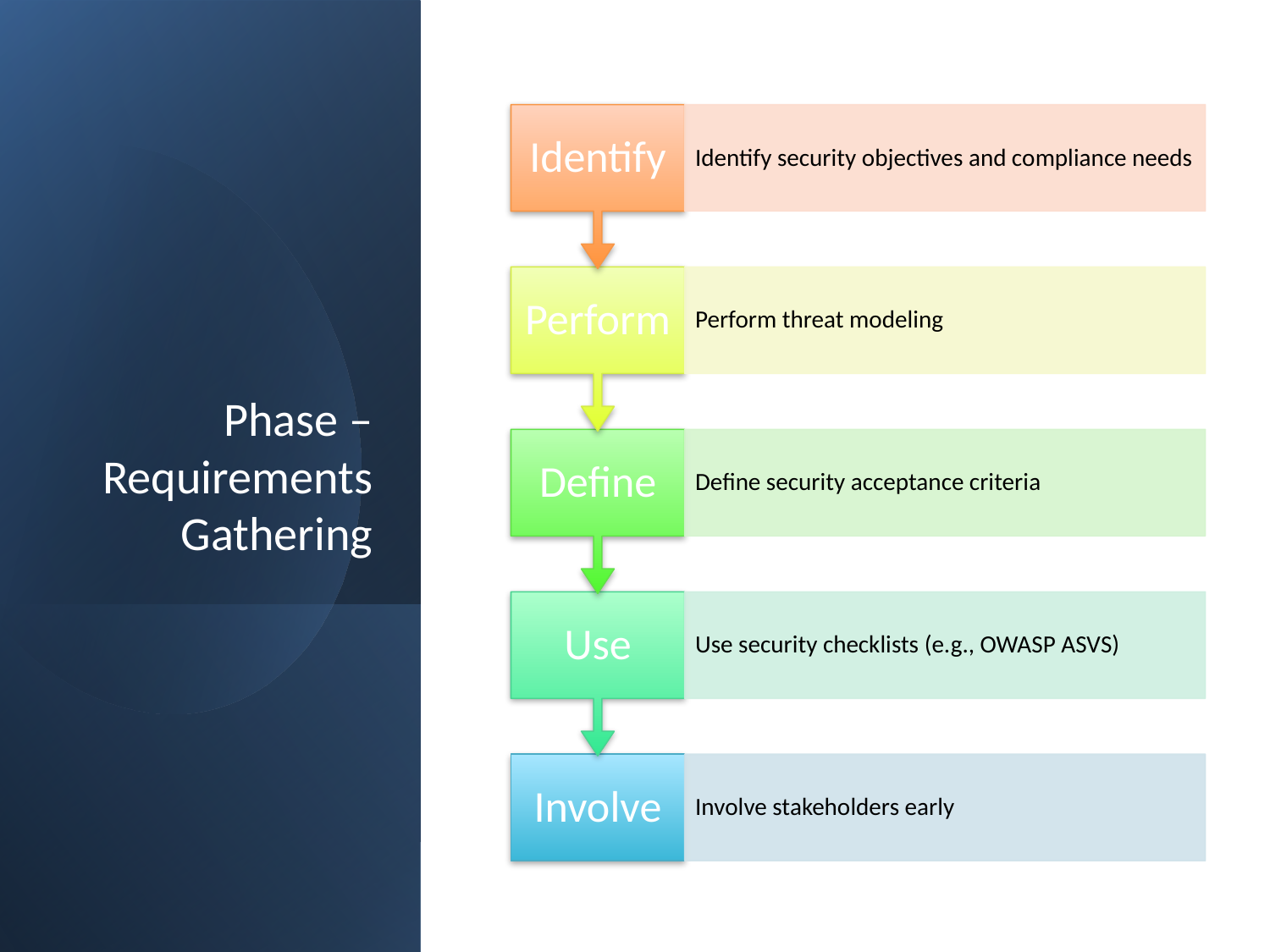

Involve
Involve stakeholders early
Use
Use security checklists (e.g., OWASP ASVS)
Define
Define security acceptance criteria
Perform
Perform threat modeling
Identify
Identify security objectives and compliance needs

# Phase – Requirements Gathering